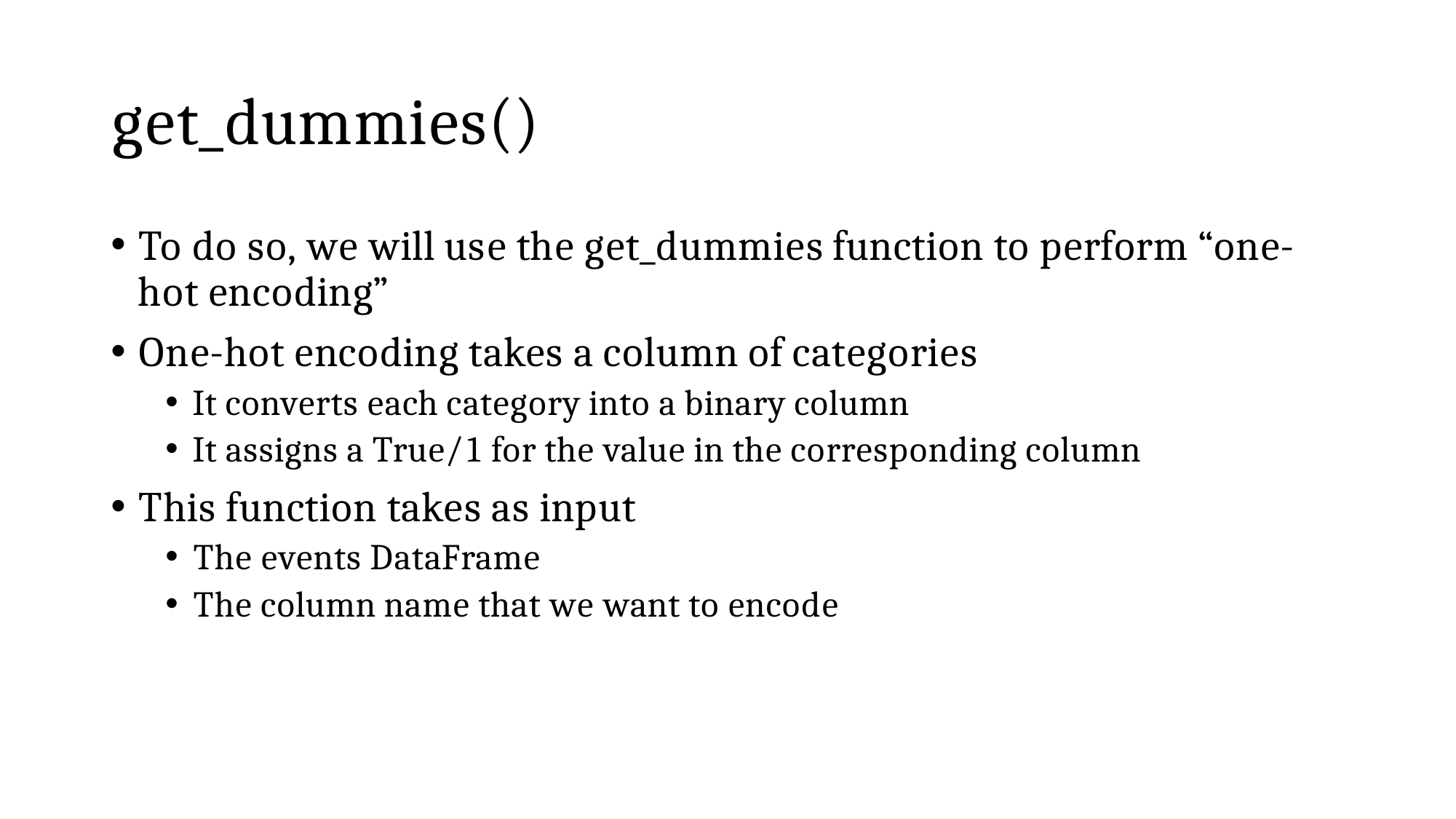

# get_dummies()
To do so, we will use the get_dummies function to perform “one-hot encoding”
One-hot encoding takes a column of categories
It converts each category into a binary column
It assigns a True/1 for the value in the corresponding column
This function takes as input
The events DataFrame
The column name that we want to encode